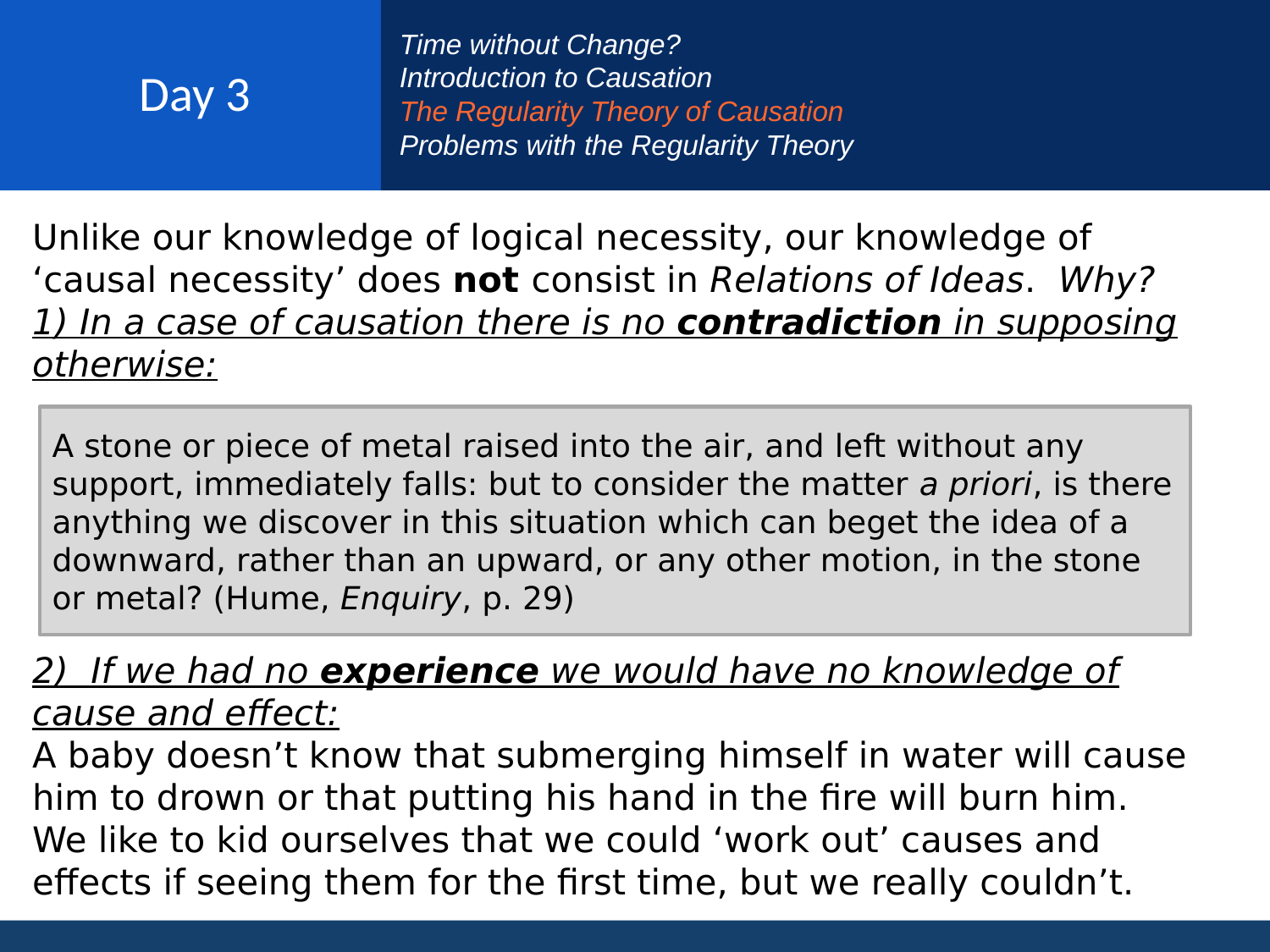

# Day 3
Time without Change?
Introduction to Causation
The Regularity Theory of Causation
Problems with the Regularity Theory
Unlike our knowledge of logical necessity, our knowledge of ‘causal necessity’ does not consist in Relations of Ideas.  Why?
1) In a case of causation there is no contradiction in supposing otherwise:

2)  If we had no experience we would have no knowledge of cause and effect:
A baby doesn’t know that submerging himself in water will cause him to drown or that putting his hand in the fire will burn him. We like to kid ourselves that we could ‘work out’ causes and effects if seeing them for the first time, but we really couldn’t.

A stone or piece of metal raised into the air, and left without any support, immediately falls: but to consider the matter a priori, is there anything we discover in this situation which can beget the idea of a downward, rather than an upward, or any other motion, in the stone or metal? (Hume, Enquiry, p. 29)